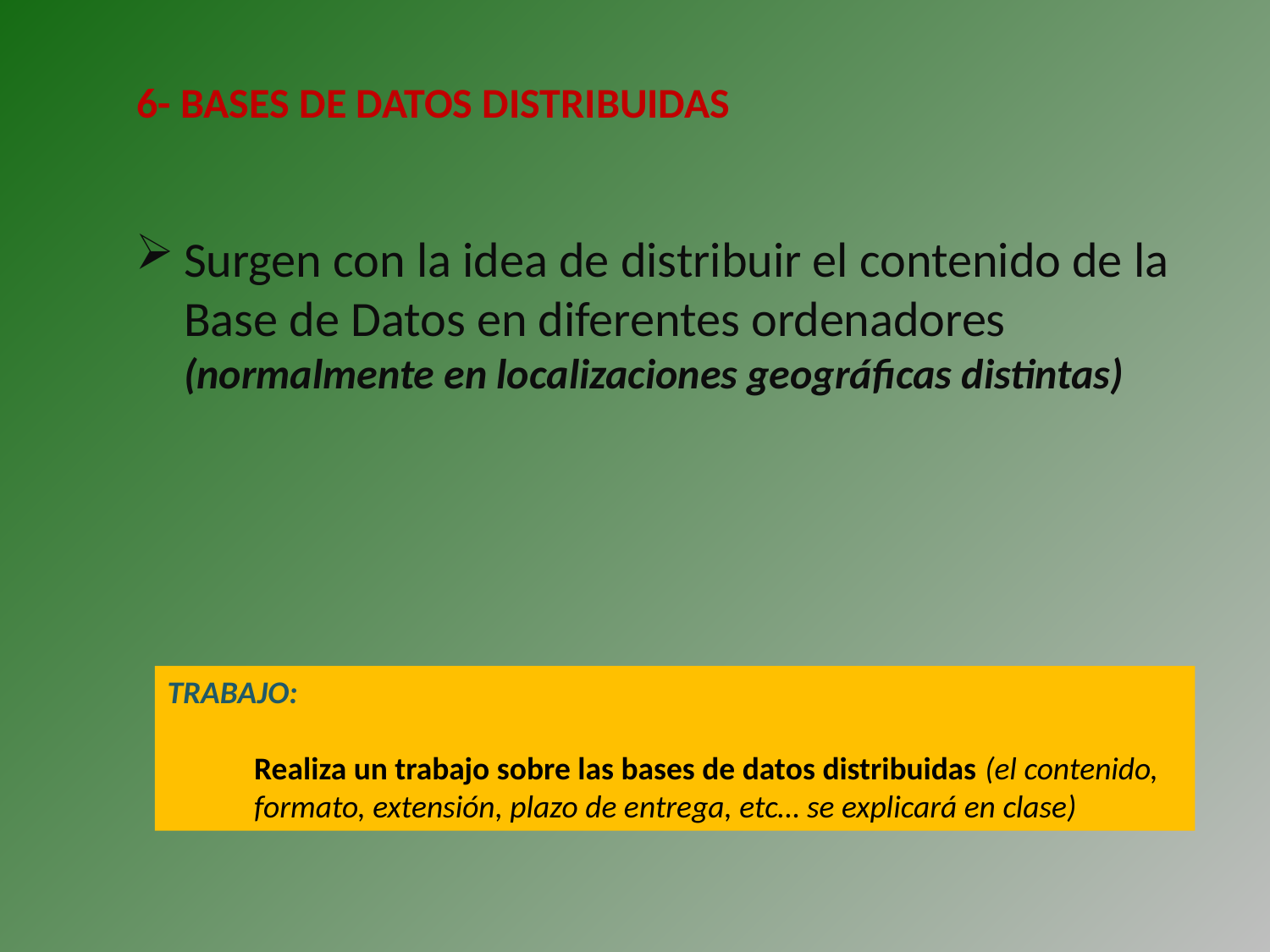

6- BASES DE DATOS DISTRIBUIDAS

Surgen con la idea de distribuir el contenido de la Base de Datos en diferentes ordenadores (normalmente en localizaciones geográficas distintas)
TRABAJO:

Realiza un trabajo sobre las bases de datos distribuidas (el contenido, formato, extensión, plazo de entrega, etc… se explicará en clase)